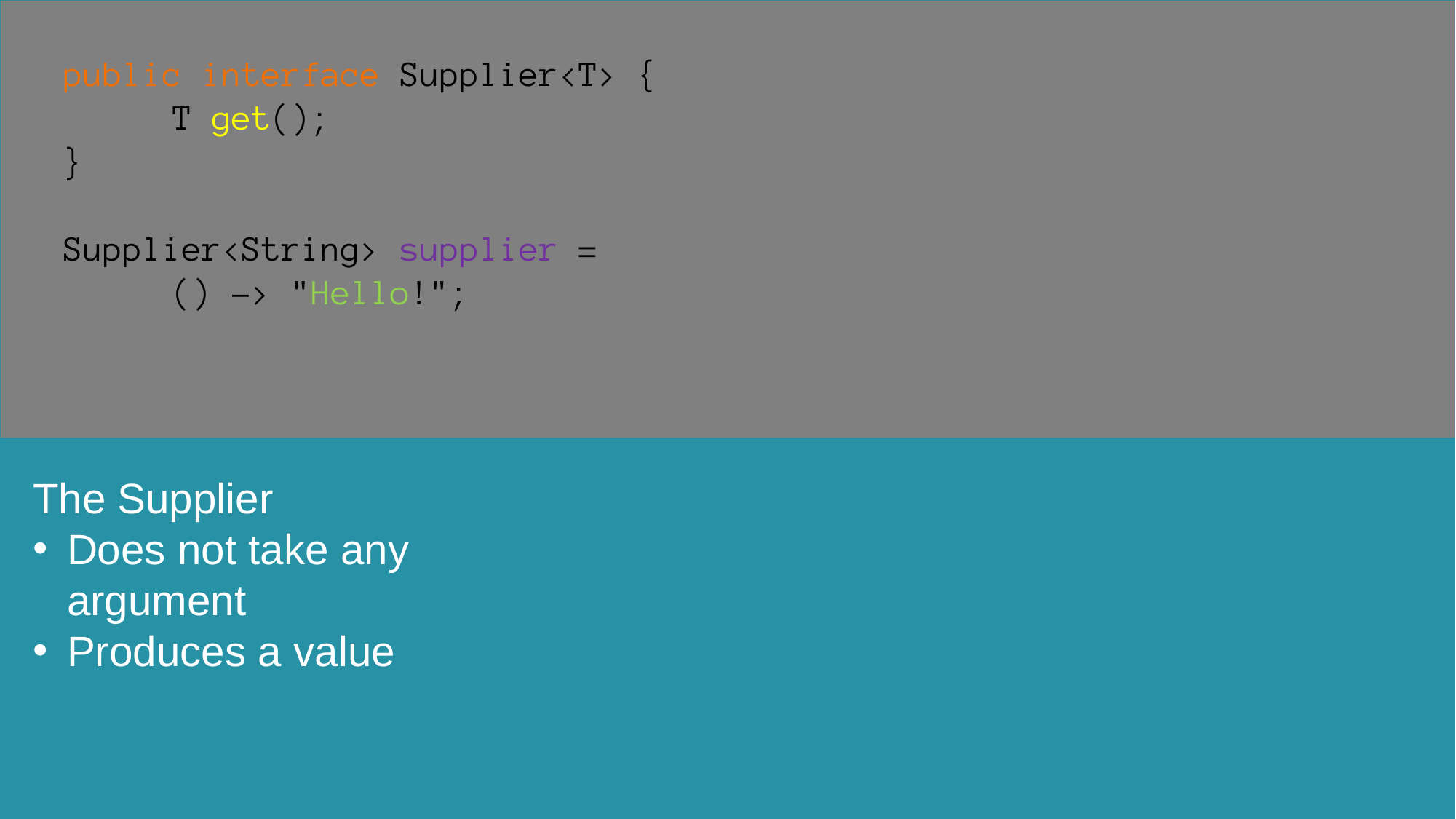

public interface Supplier<T> {
	T get();
}

Supplier<String> supplier =
	() -> "Hello!";
The Supplier
Does not take any argument
Produces a value